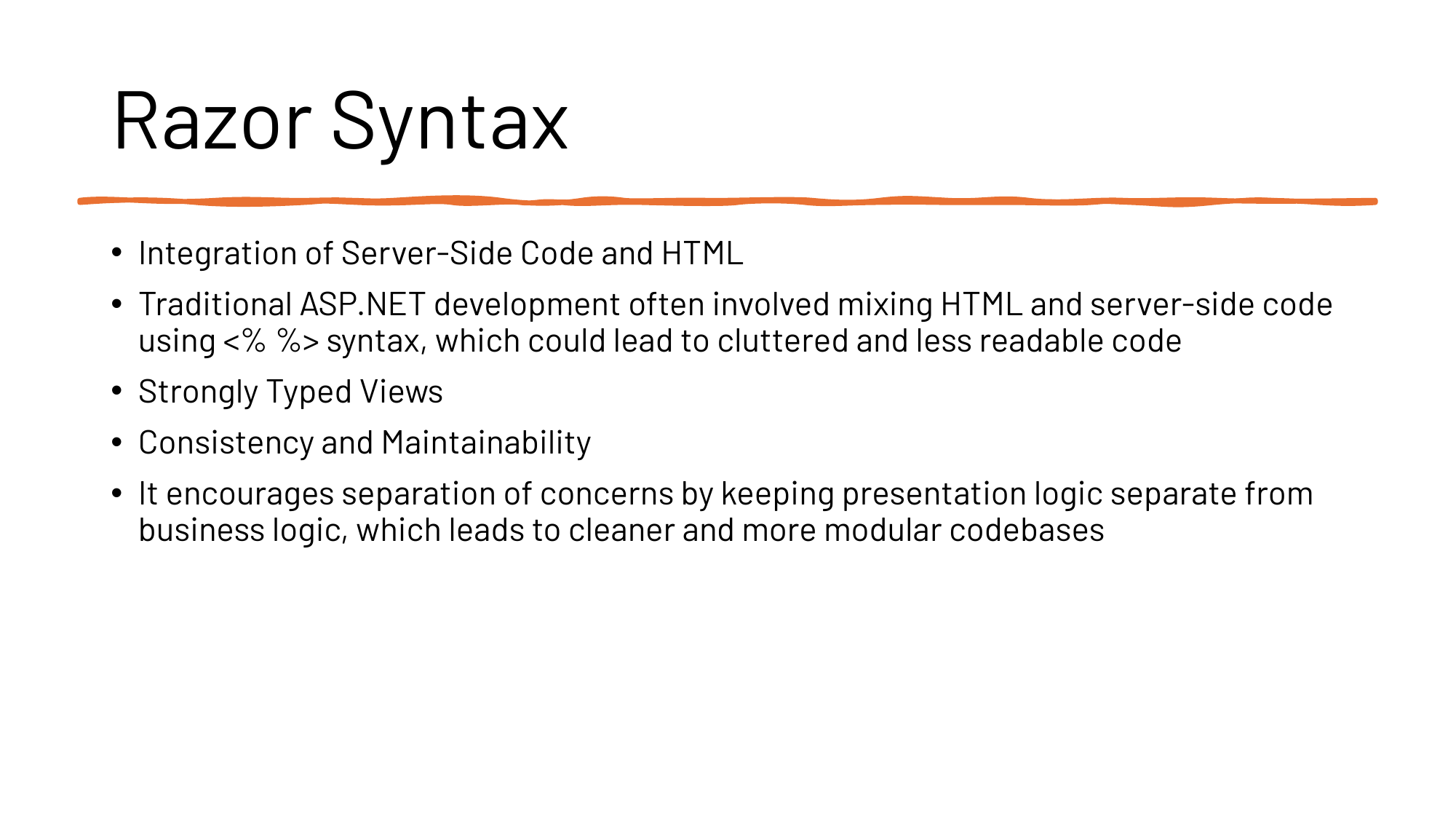

# Razor Syntax

Integration of Server-Side Code and HTML
Traditional ASP.NET development often involved mixing HTML and server-side code using <% %> syntax, which could lead to cluttered and less readable code
Strongly Typed Views
Consistency and Maintainability
It encourages separation of concerns by keeping presentation logic separate from business logic, which leads to cleaner and more modular codebases